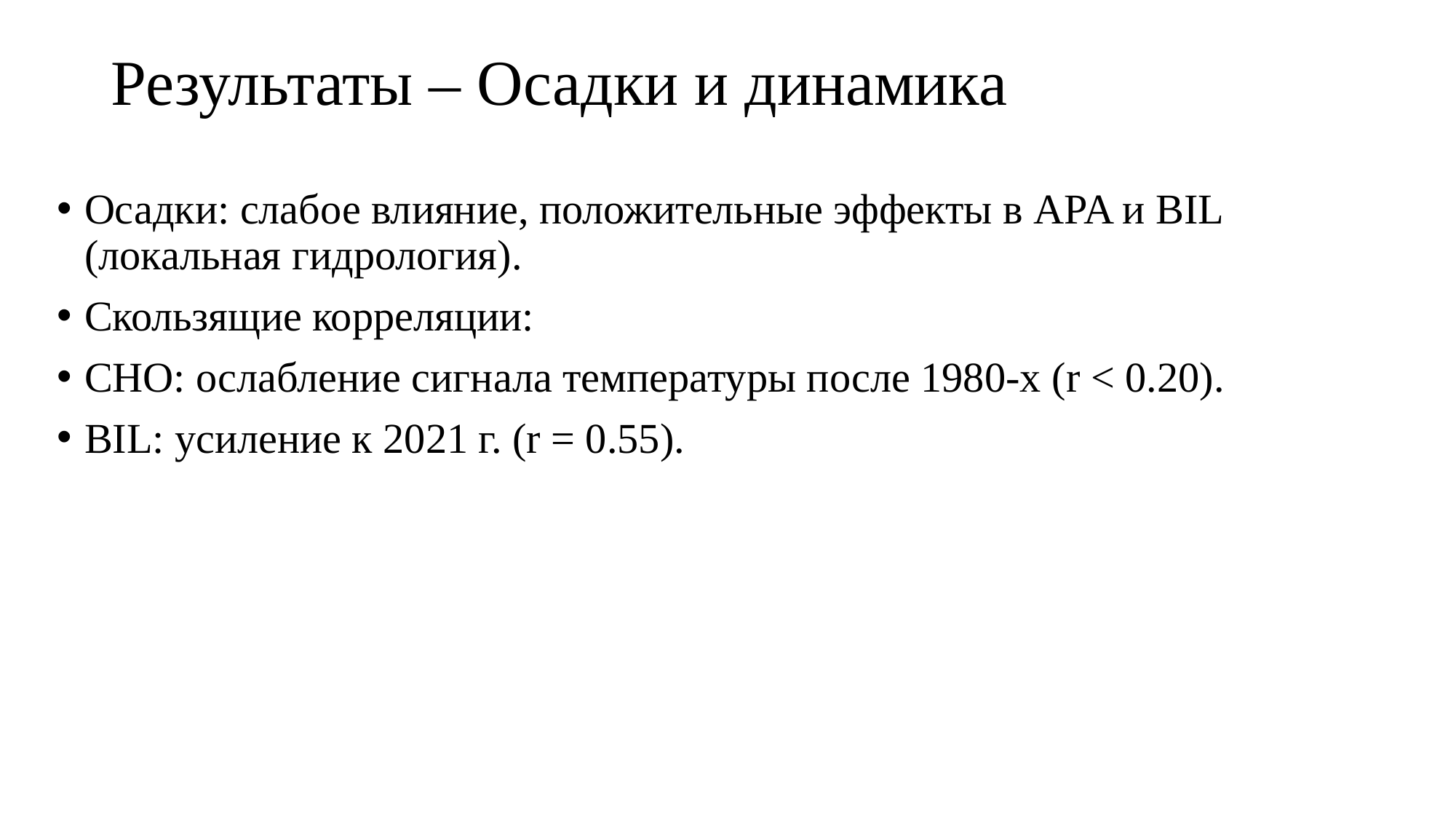

# Результаты – Осадки и динамика
Осадки: слабое влияние, положительные эффекты в APA и BIL (локальная гидрология).
Скользящие корреляции:
CHO: ослабление сигнала температуры после 1980-х (r < 0.20).
BIL: усиление к 2021 г. (r = 0.55).